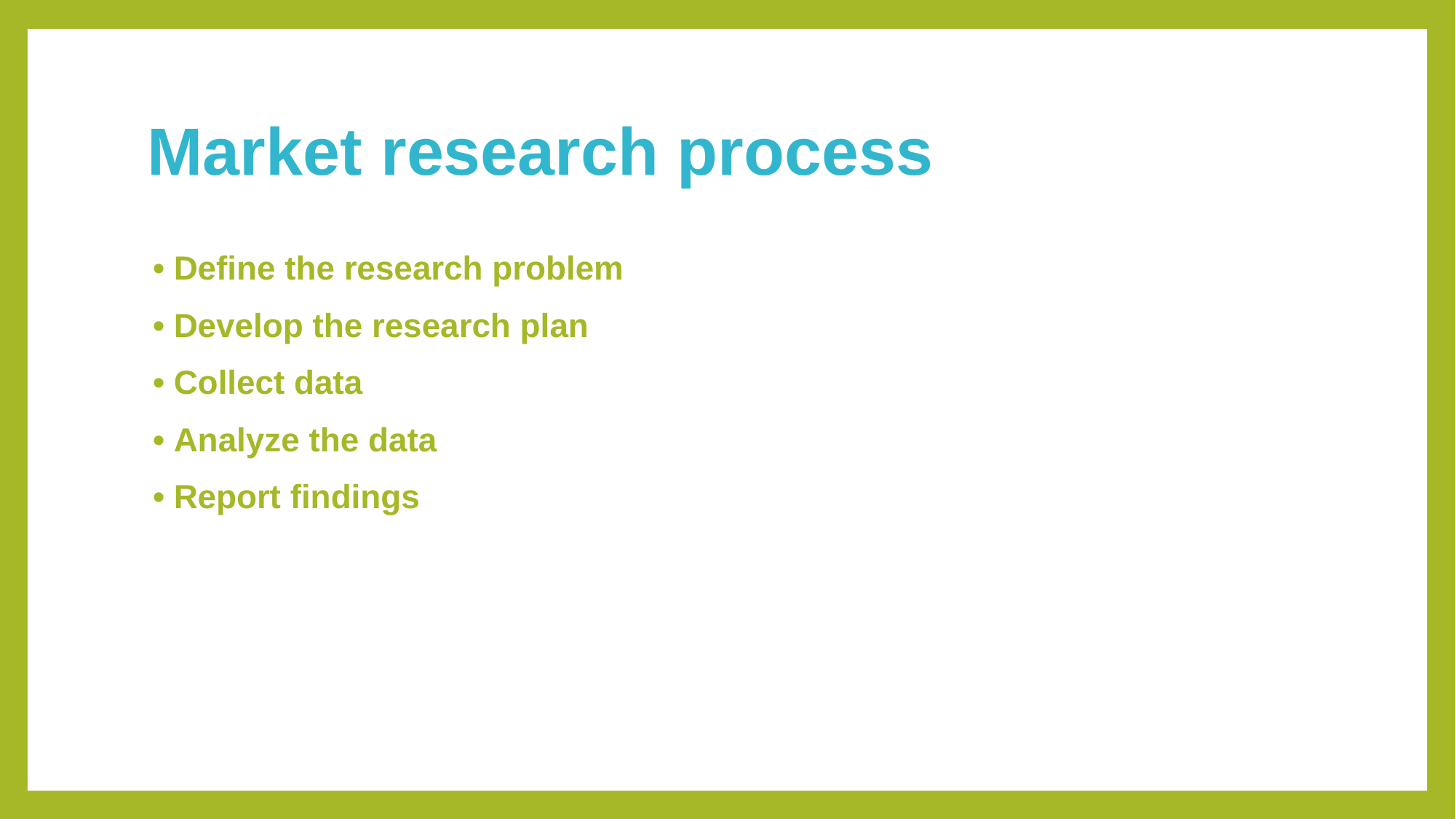

# Market research process
• Define the research problem
• Develop the research plan
• Collect data
• Analyze the data
• Report findings